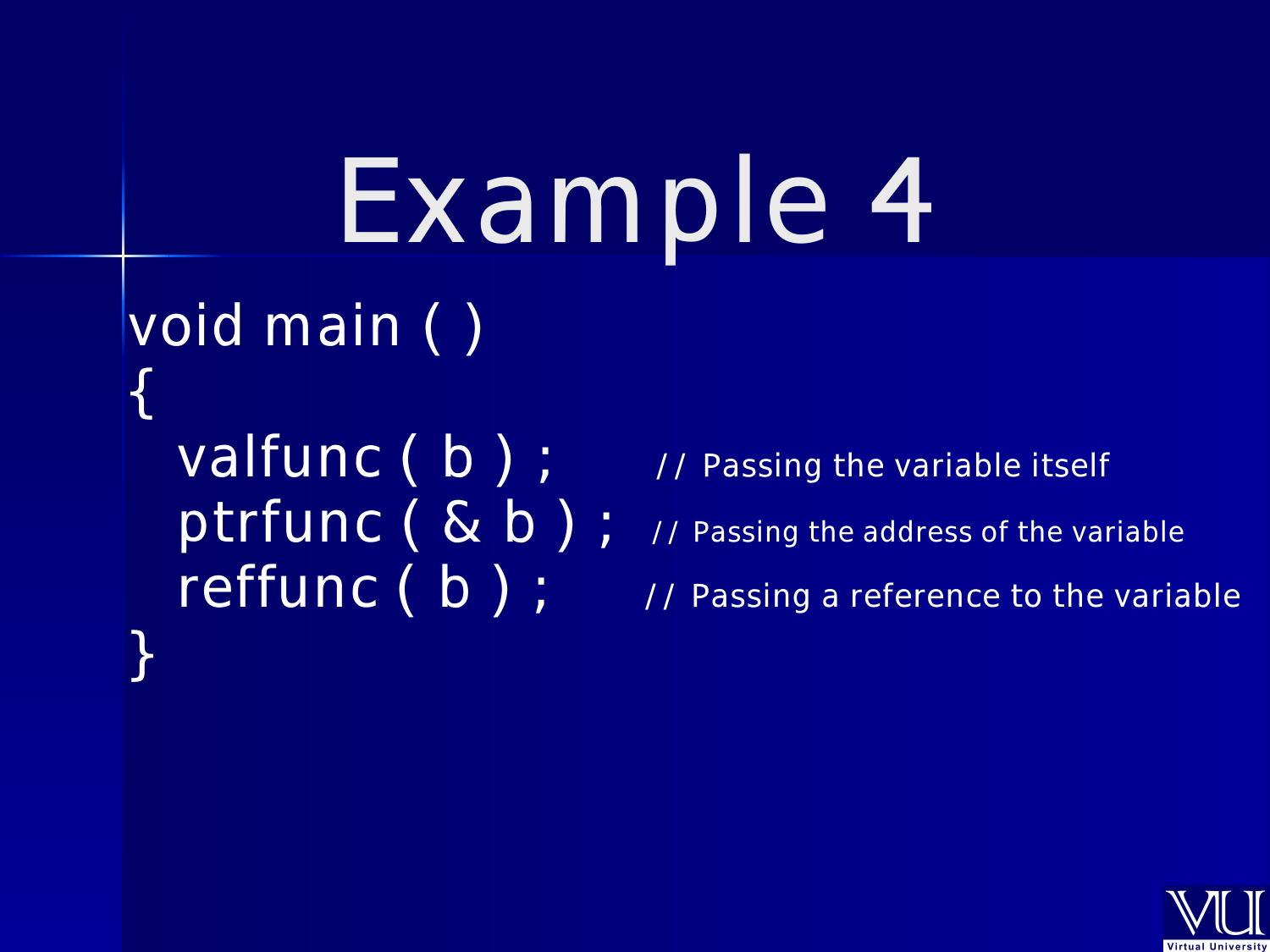

# Example 4
void main ( )
{
   valfunc ( b ) ;      // Passing the variable itself
   ptrfunc ( & b ) ;  // Passing the address of the variable
   reffunc ( b ) ;       // Passing a reference to the variable
}